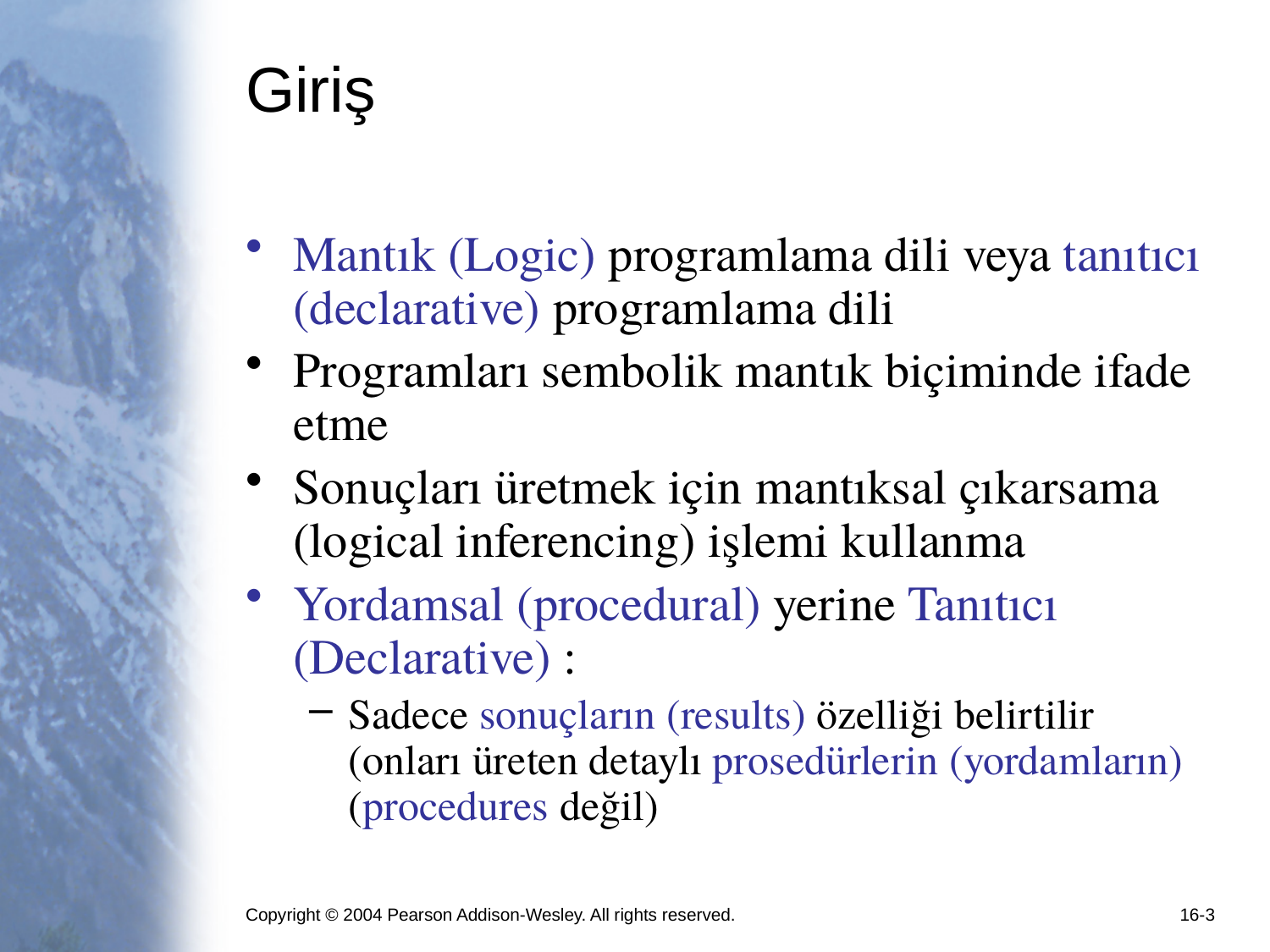

# Giriş
Mantık (Logic) programlama dili veya tanıtıcı (declarative) programlama dili
Programları sembolik mantık biçiminde ifade etme
Sonuçları üretmek için mantıksal çıkarsama (logical inferencing) işlemi kullanma
Yordamsal (procedural) yerine Tanıtıcı (Declarative) :
Sadece sonuçların (results) özelliği belirtilir (onları üreten detaylı prosedürlerin (yordamların) (procedures değil)
Copyright © 2004 Pearson Addison-Wesley. All rights reserved.
16-3